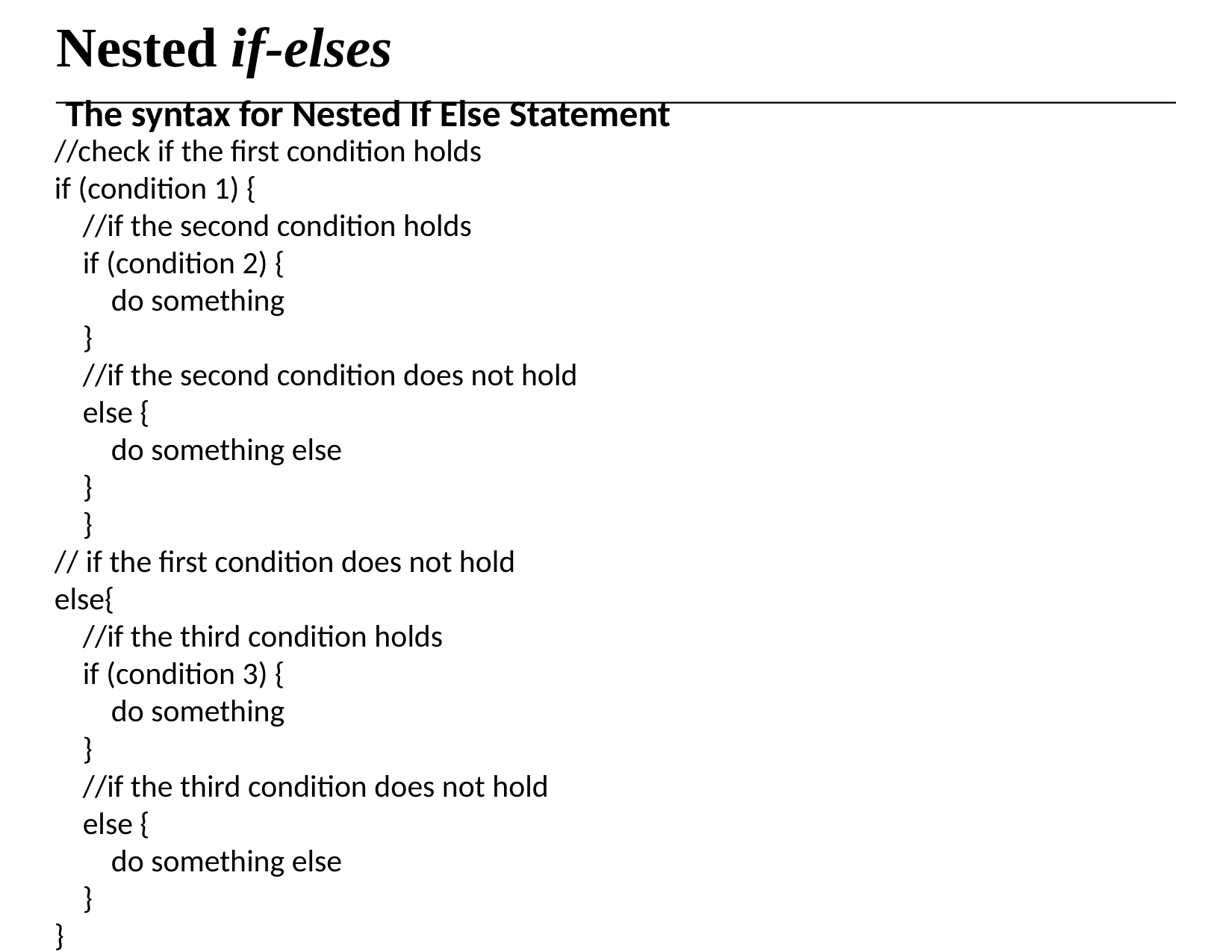

# Nested if-elses
The syntax for Nested If Else Statement
//check if the first condition holds
if (condition 1) {
    //if the second condition holds
    if (condition 2) {
        do something
    }
    //if the second condition does not hold
    else {
        do something else
    }
    }
// if the first condition does not hold
else{
    //if the third condition holds
    if (condition 3) {
        do something
    }
    //if the third condition does not hold
    else {
        do something else
    }
}